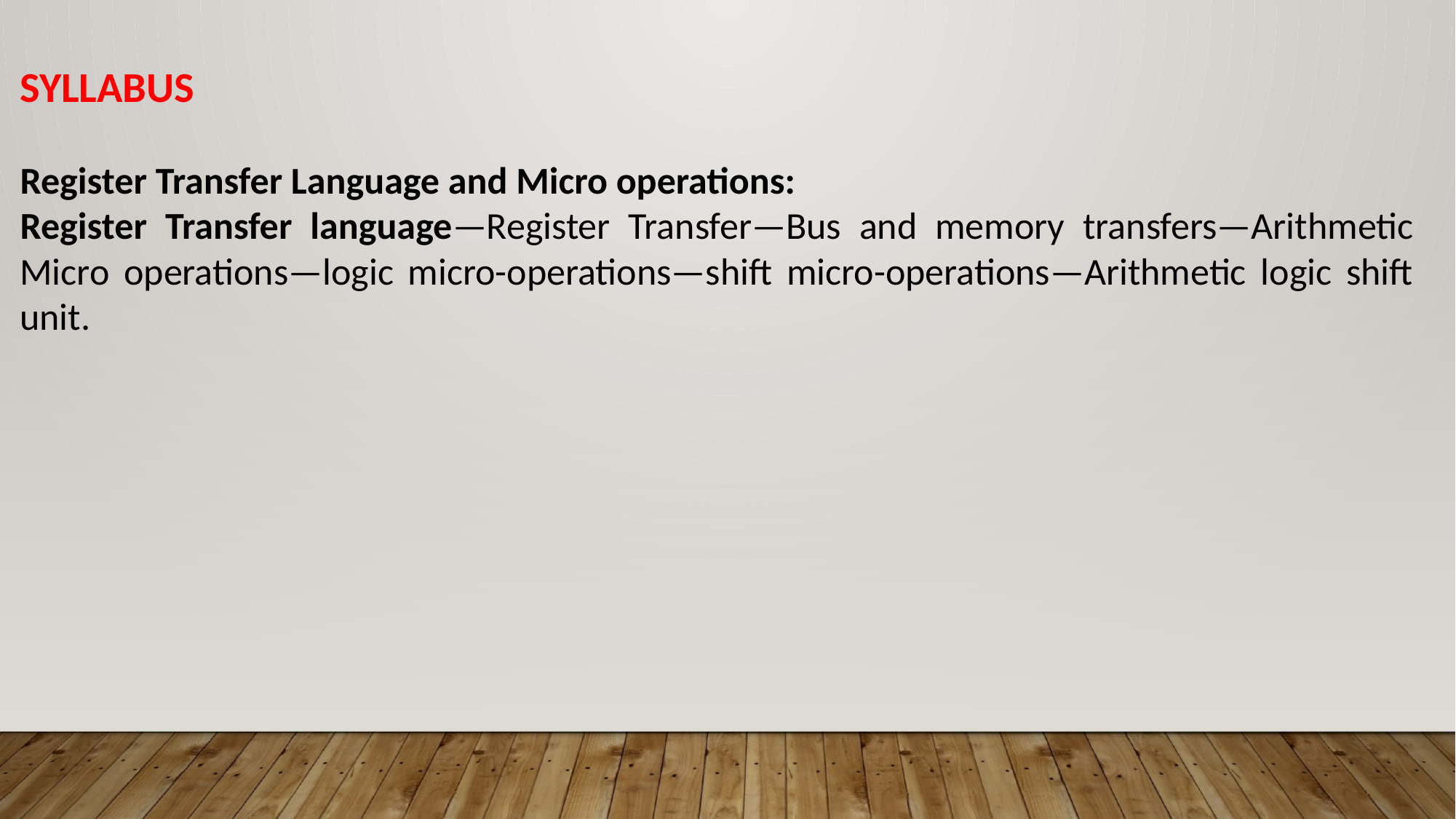

SYLLABUS

Register Transfer Language and Micro operations:
Register Transfer language—Register Transfer—Bus and memory transfers—Arithmetic Micro operations—logic micro-operations—shift micro-operations—Arithmetic logic shift unit.